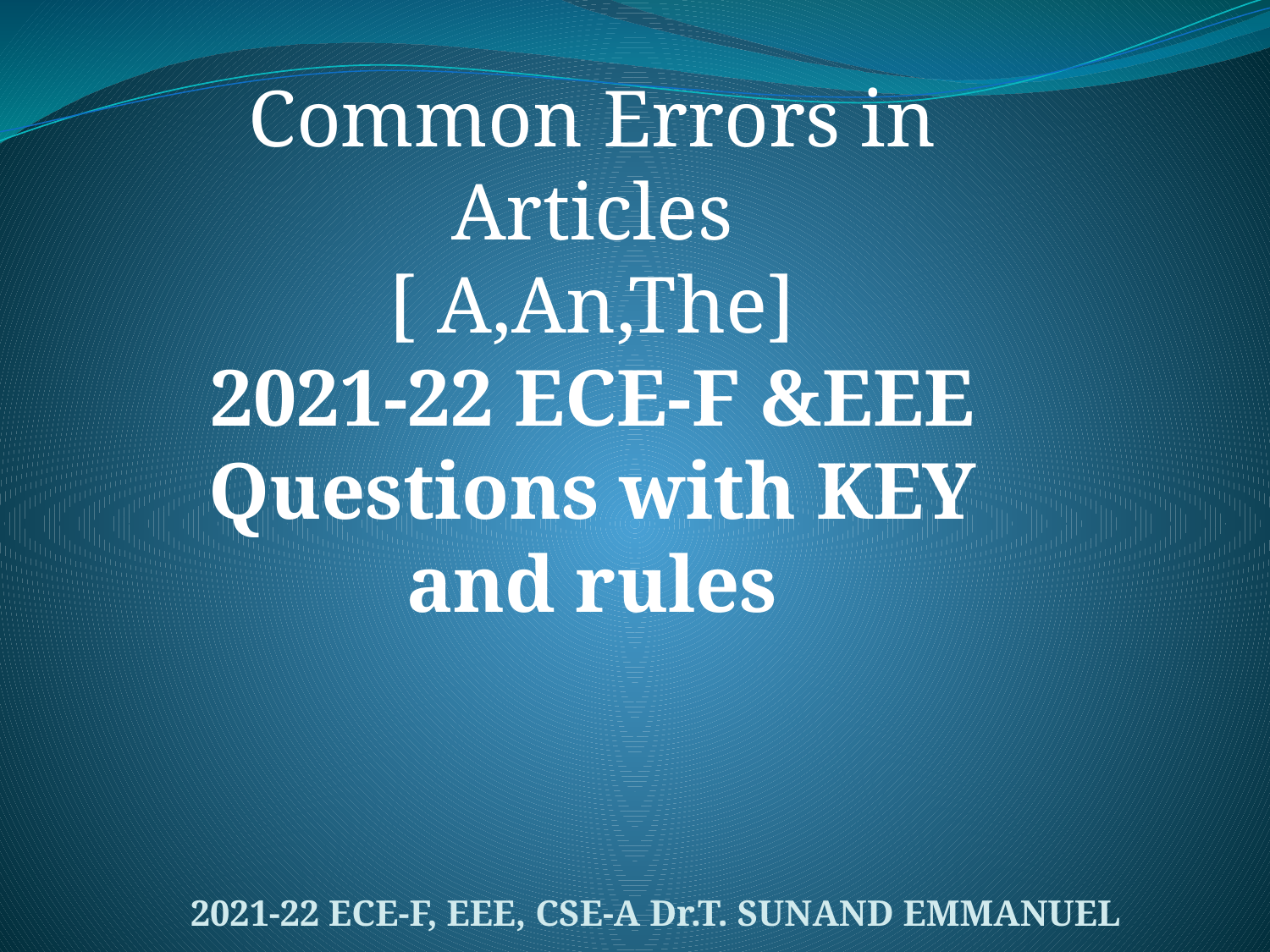

Common Errors in Articles
[ A,An,The]
2021-22 ECE-F &EEE
Questions with KEY and rules
2021-22 ECE-F, EEE, CSE-A Dr.T. SUNAND EMMANUEL